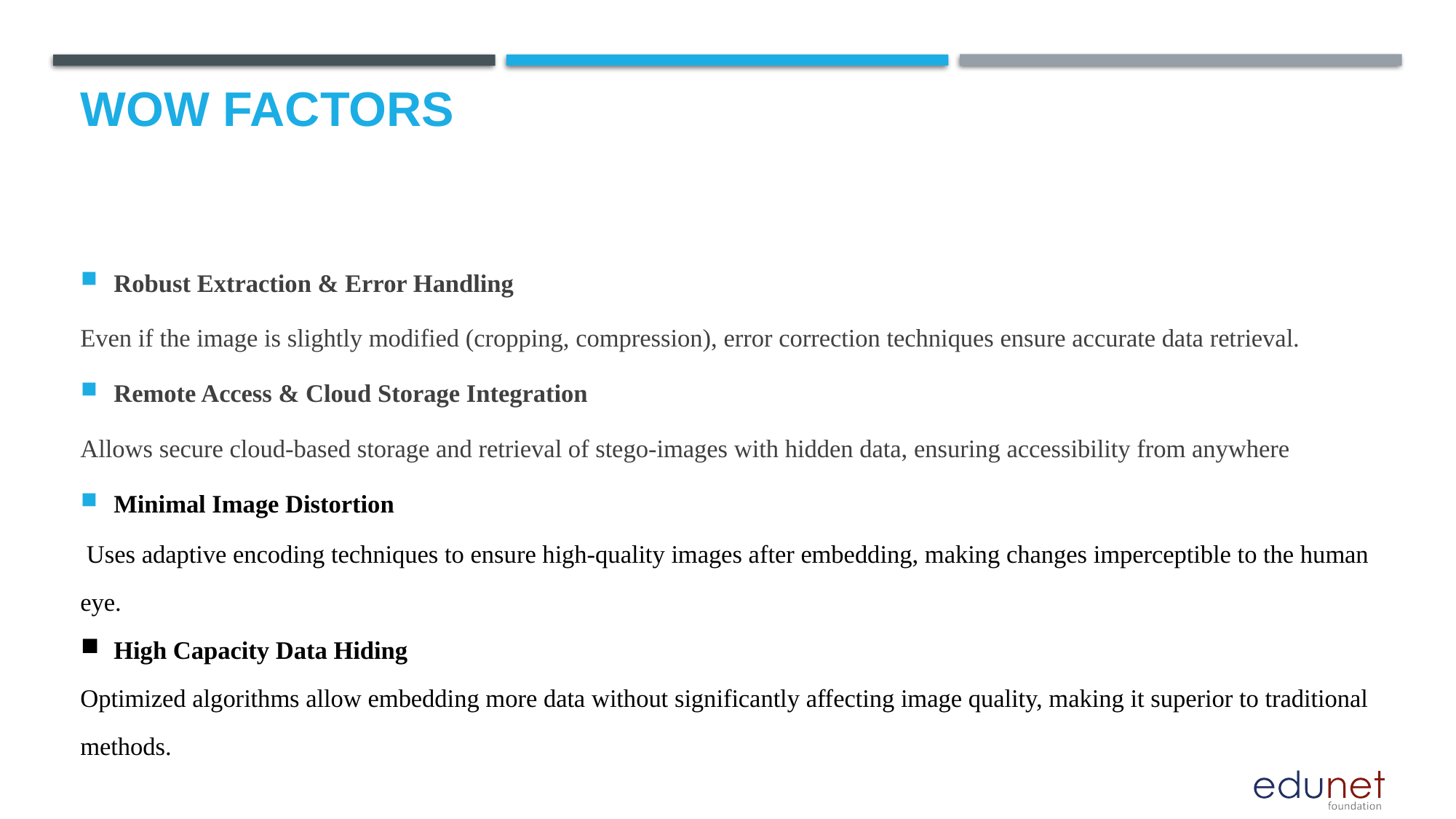

# Wow factors
Robust Extraction & Error Handling
Even if the image is slightly modified (cropping, compression), error correction techniques ensure accurate data retrieval.
Remote Access & Cloud Storage Integration
Allows secure cloud-based storage and retrieval of stego-images with hidden data, ensuring accessibility from anywhere
Minimal Image Distortion
 Uses adaptive encoding techniques to ensure high-quality images after embedding, making changes imperceptible to the human eye.
High Capacity Data Hiding
Optimized algorithms allow embedding more data without significantly affecting image quality, making it superior to traditional methods.